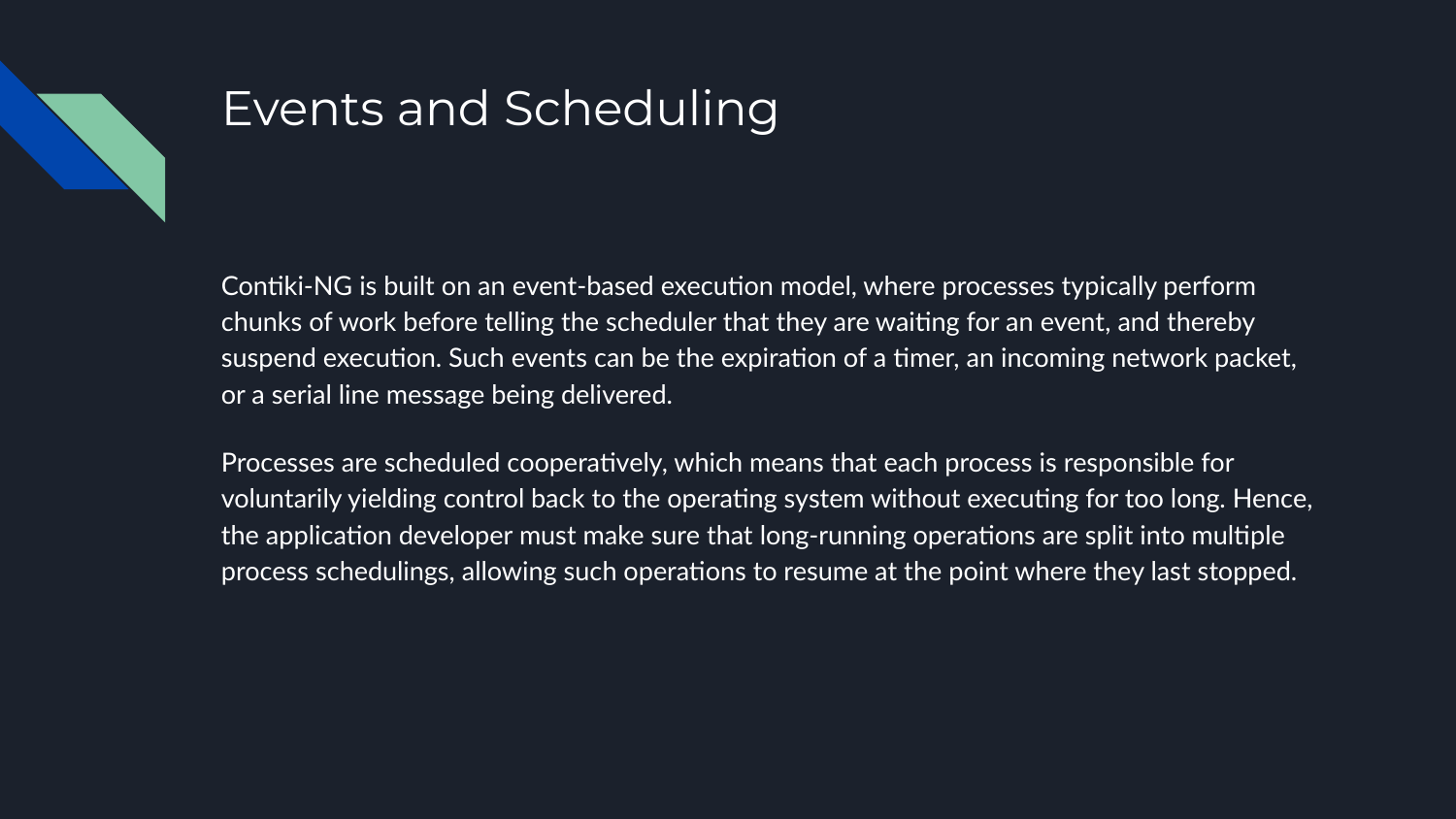

# Events and Scheduling
Contiki-NG is built on an event-based execution model, where processes typically perform chunks of work before telling the scheduler that they are waiting for an event, and thereby suspend execution. Such events can be the expiration of a timer, an incoming network packet, or a serial line message being delivered.
Processes are scheduled cooperatively, which means that each process is responsible for voluntarily yielding control back to the operating system without executing for too long. Hence, the application developer must make sure that long-running operations are split into multiple process schedulings, allowing such operations to resume at the point where they last stopped.